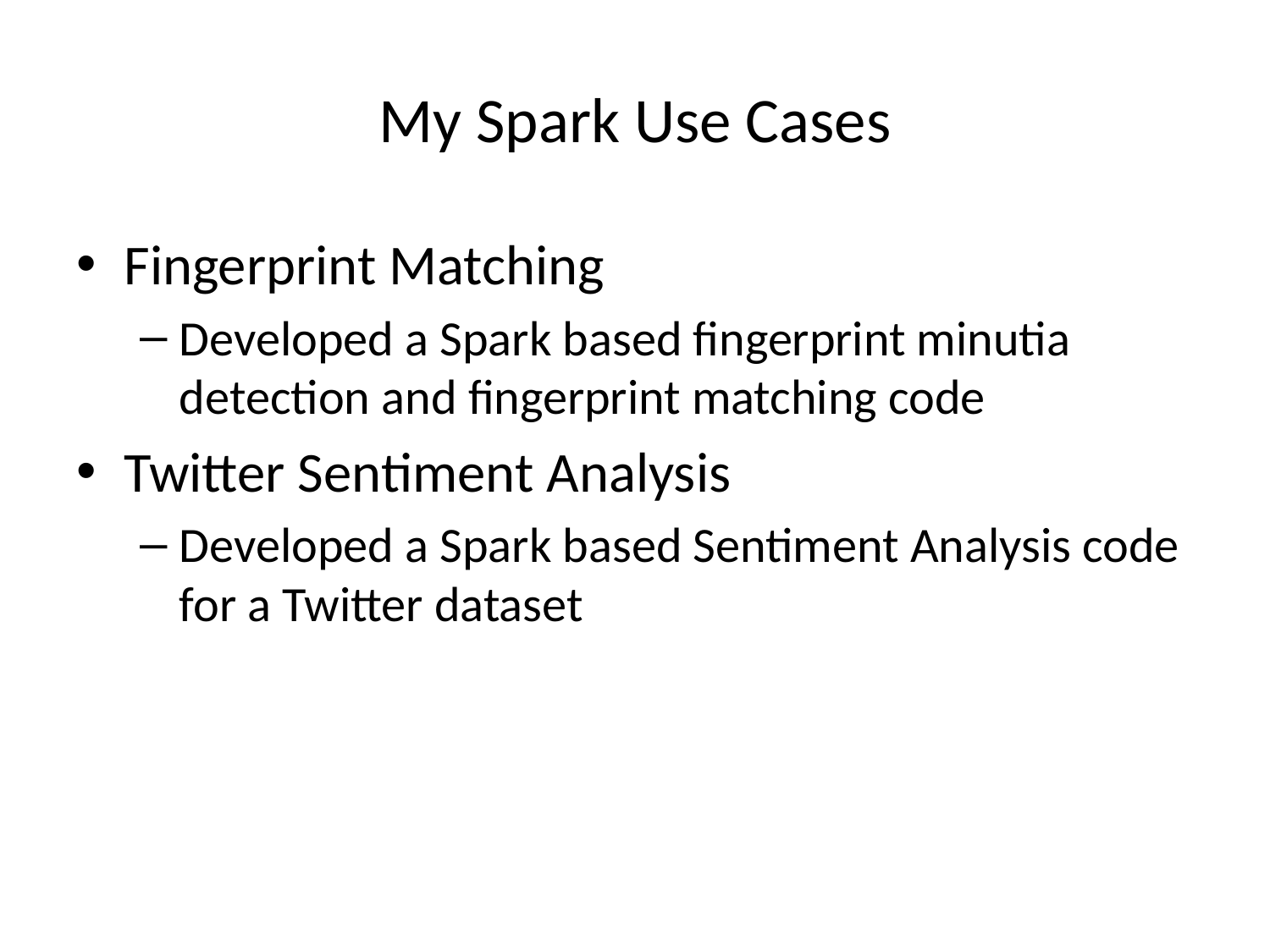

# My Spark Use Cases
Fingerprint Matching
Developed a Spark based fingerprint minutia detection and fingerprint matching code
Twitter Sentiment Analysis
Developed a Spark based Sentiment Analysis code for a Twitter dataset